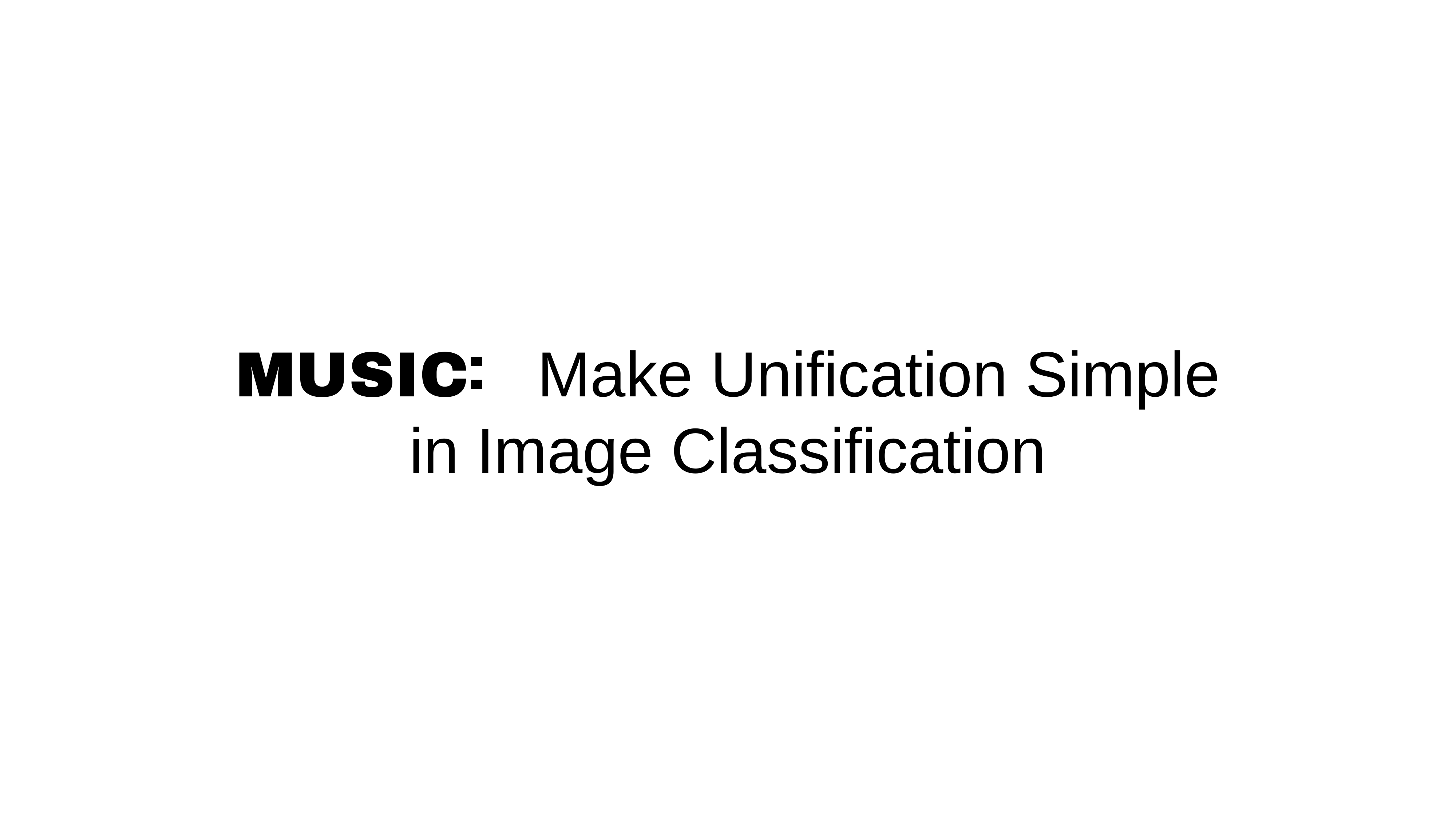

MUSIC:   Make Unification Simple in Image Classification